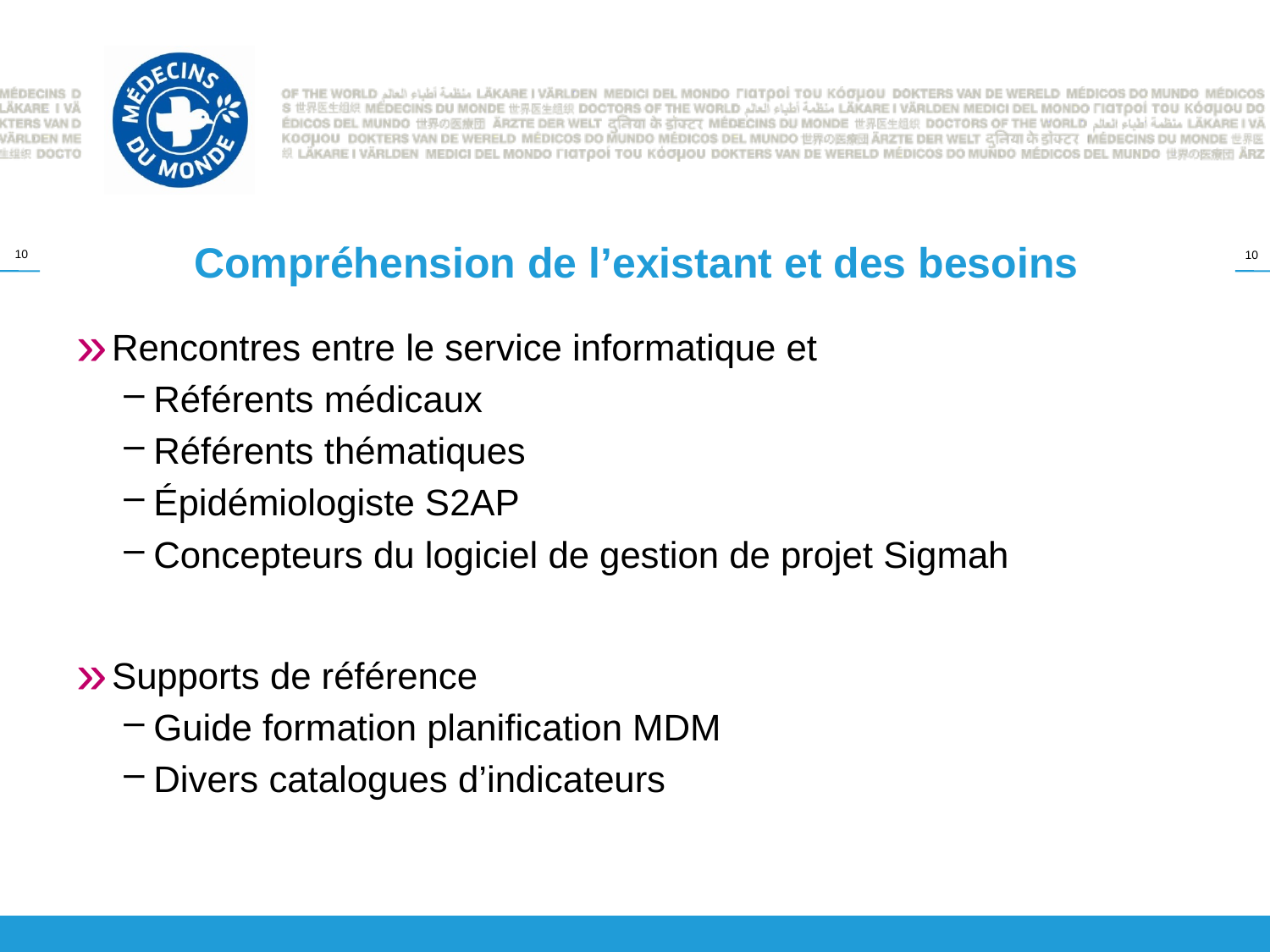

# Compréhension de l’existant et des besoins
Rencontres entre le service informatique et
Référents médicaux
Référents thématiques
Épidémiologiste S2AP
Concepteurs du logiciel de gestion de projet Sigmah

Supports de référence
Guide formation planification MDM
Divers catalogues d’indicateurs